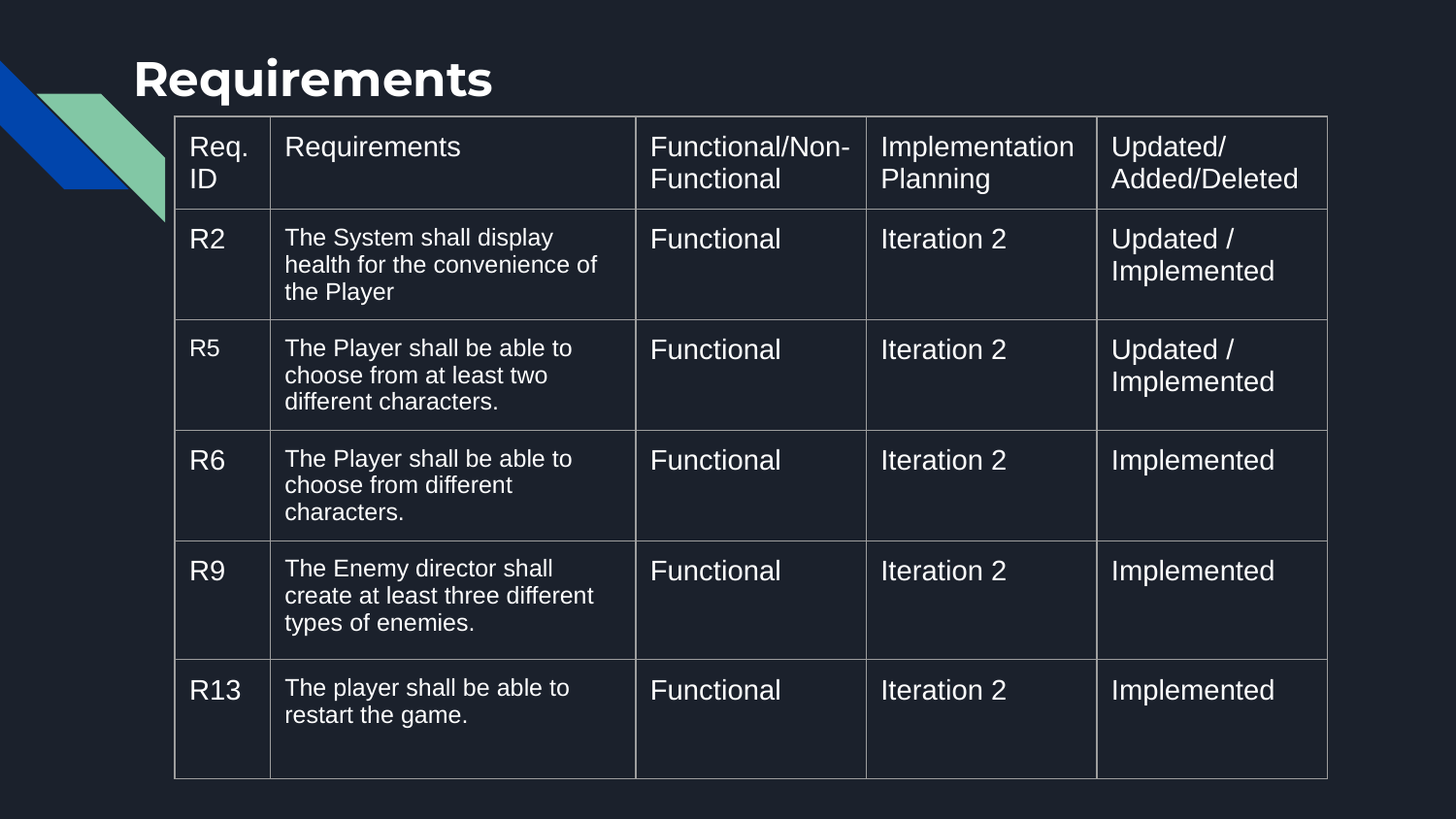

# Requirements
| Req. ID | Requirements | Functional/Non-Functional | Implementation Planning | Updated/Added/Deleted |
| --- | --- | --- | --- | --- |
| R2 | The System shall display health for the convenience of the Player | Functional | Iteration 2 | Updated / Implemented |
| R5 | The Player shall be able to choose from at least two different characters. | Functional | Iteration 2 | Updated / Implemented |
| R6 | The Player shall be able to choose from different characters. | Functional | Iteration 2 | Implemented |
| R9 | The Enemy director shall create at least three different types of enemies. | Functional | Iteration 2 | Implemented |
| R13 | The player shall be able to restart the game. | Functional | Iteration 2 | Implemented |